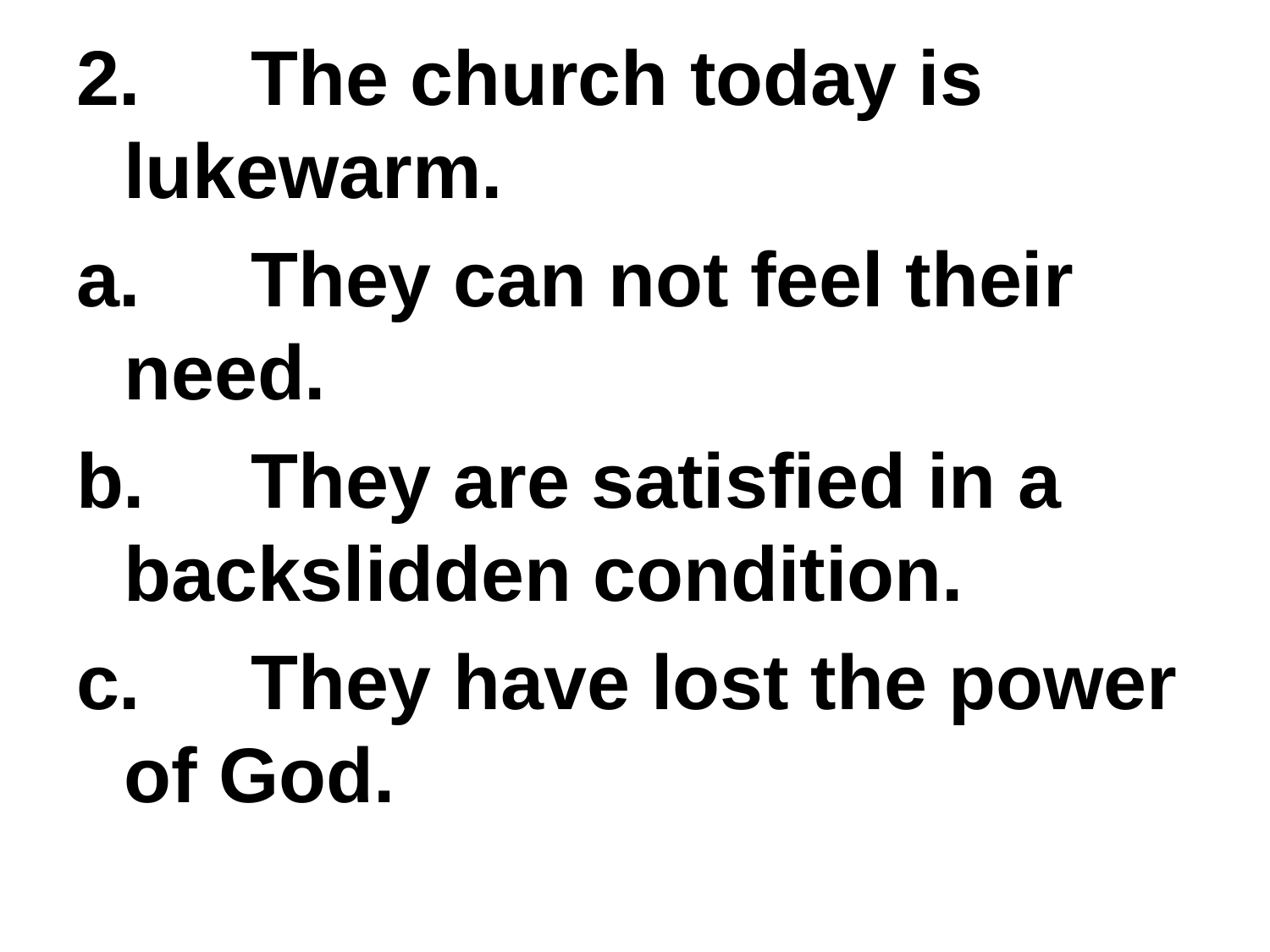

2.	The church today is lukewarm.
a.	They can not feel their need.
b.	They are satisfied in a backslidden condition.
c.	They have lost the power of God.